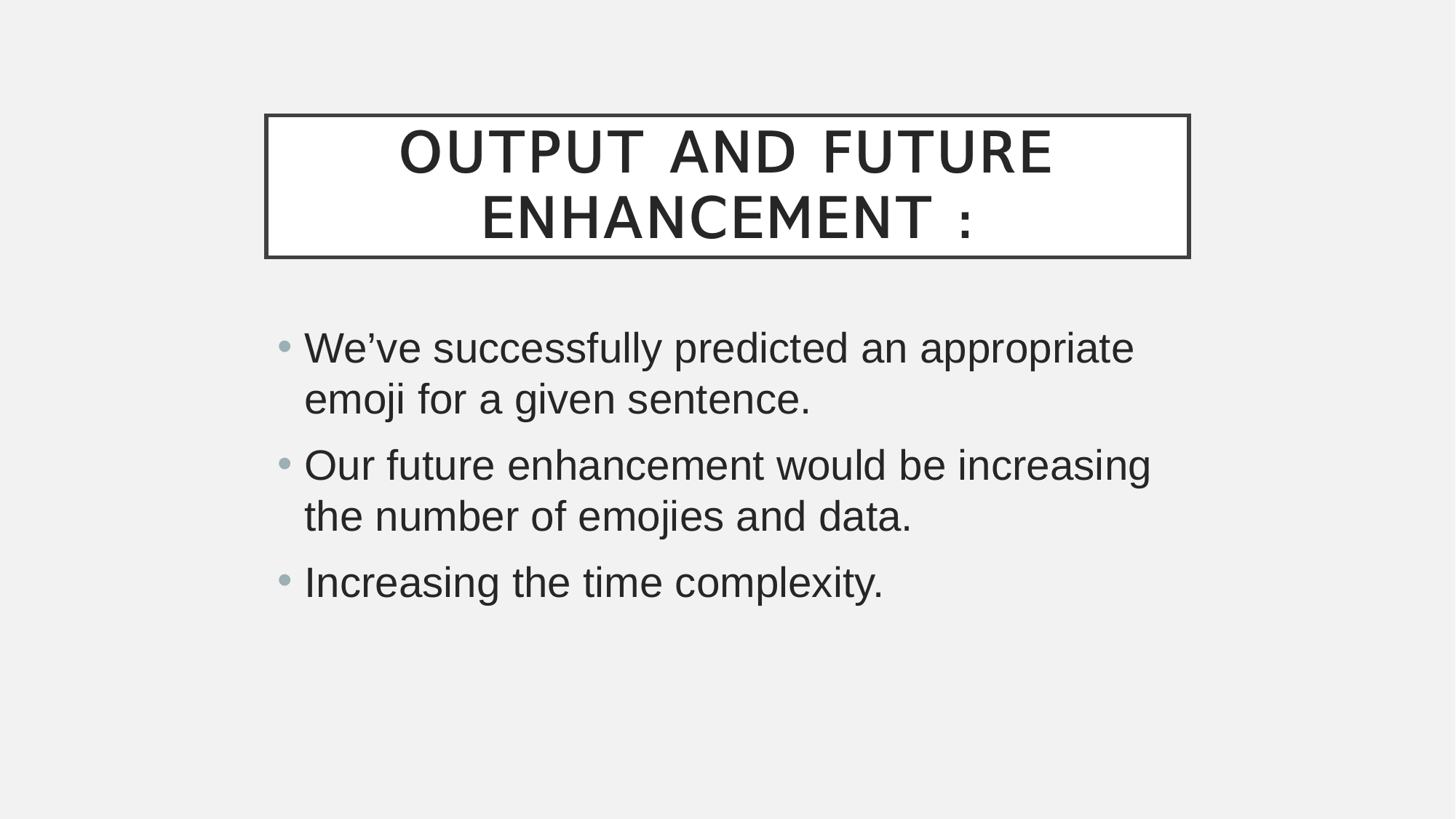

# Output and future enhancement :
We’ve successfully predicted an appropriate emoji for a given sentence.
Our future enhancement would be increasing the number of emojies and data.
Increasing the time complexity.